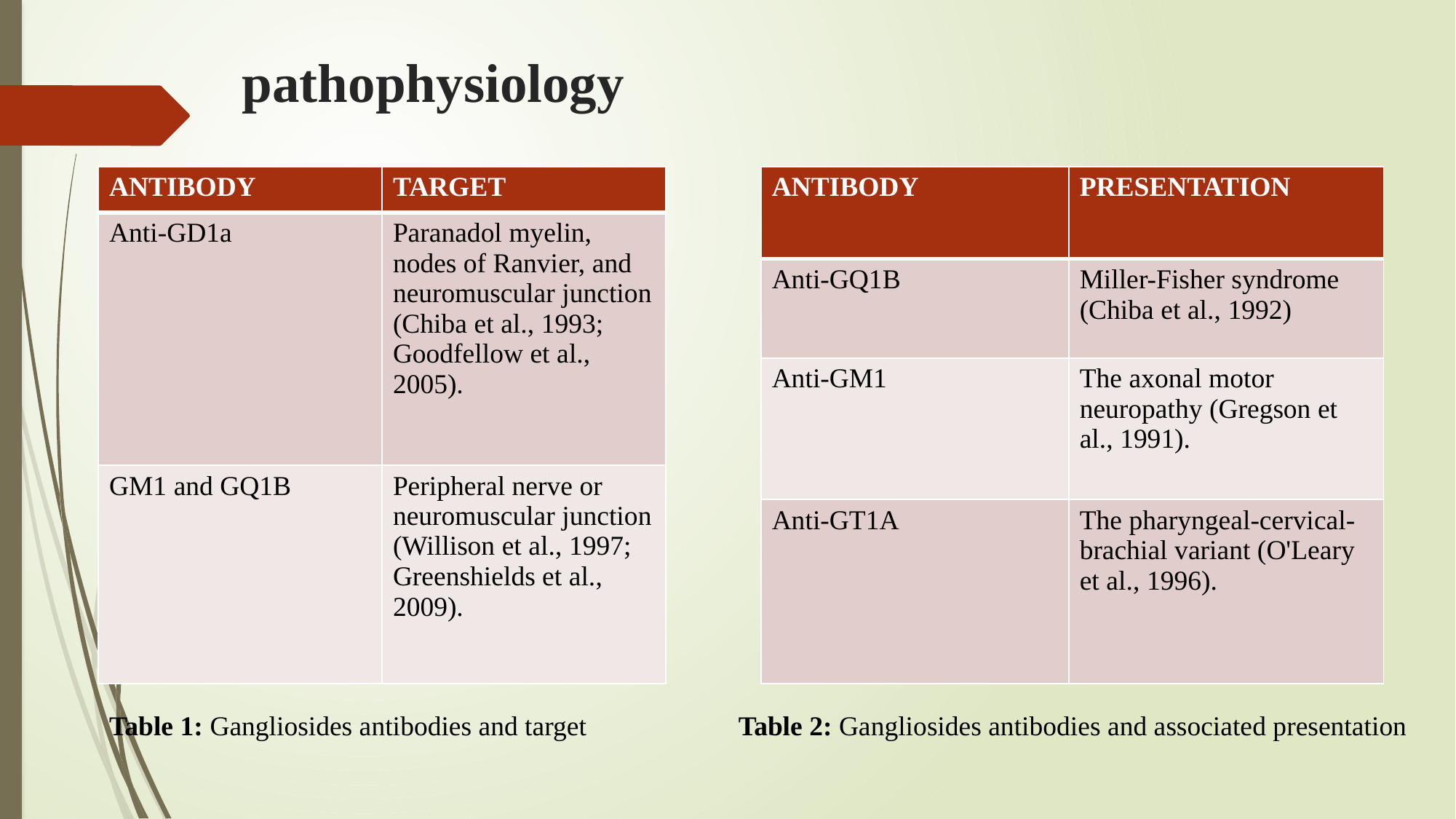

# pathophysiology
| ANTIBODY | TARGET |
| --- | --- |
| Anti-GD1a | Paranadol myelin, nodes of Ranvier, and neuromuscular junction (Chiba et al., 1993; Goodfellow et al., 2005). |
| GM1 and GQ1B | Peripheral nerve or neuromuscular junction (Willison et al., 1997; Greenshields et al., 2009). |
| ANTIBODY | PRESENTATION |
| --- | --- |
| Anti-GQ1B | Miller-Fisher syndrome (Chiba et al., 1992) |
| Anti-GM1 | The axonal motor neuropathy (Gregson et al., 1991). |
| Anti-GT1A | The pharyngeal-cervical-brachial variant (O'Leary et al., 1996). |
Table 1: Gangliosides antibodies and target
Table 2: Gangliosides antibodies and associated presentation